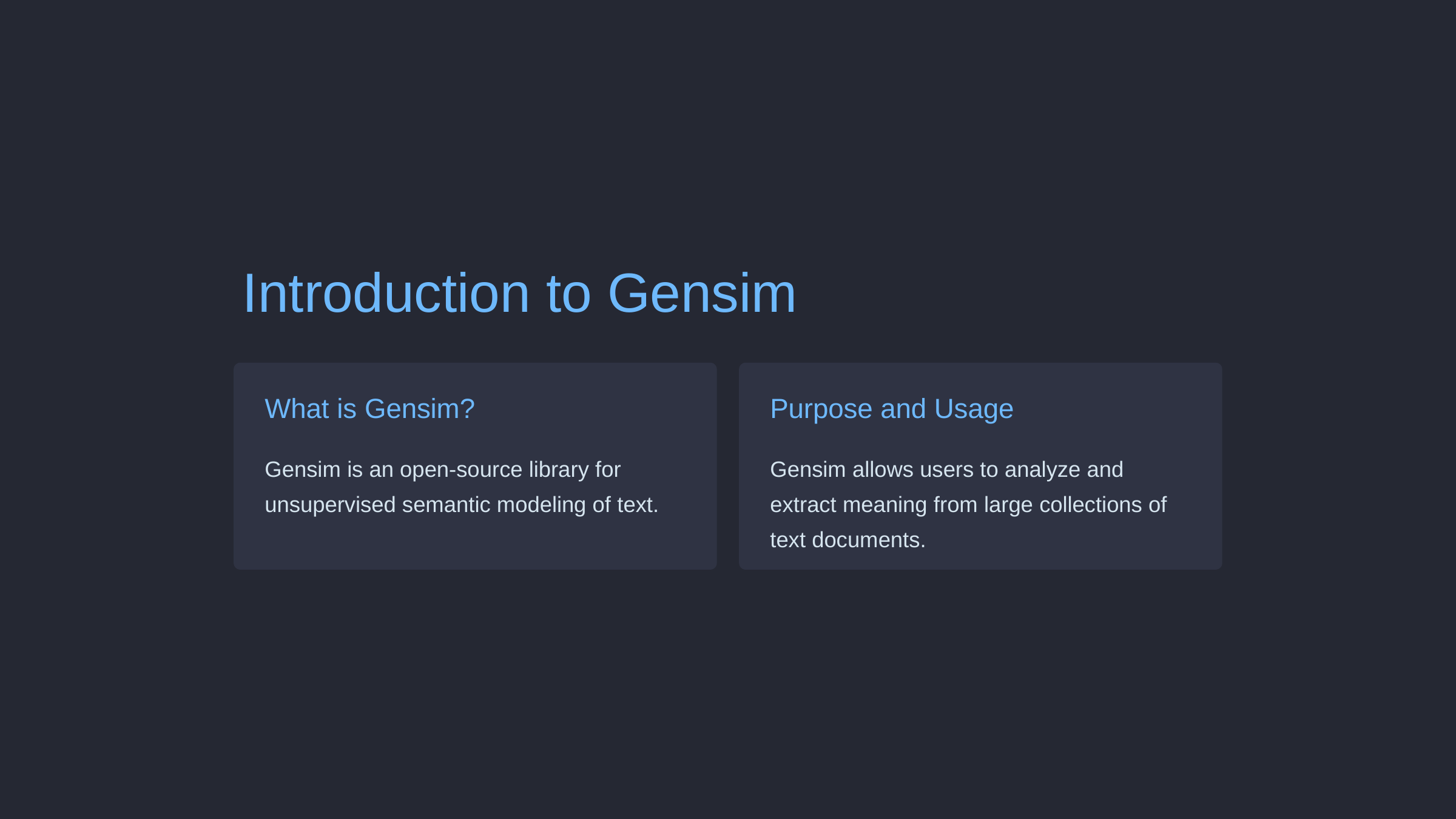

Introduction to Gensim

What is Gensim?
Purpose and Usage
Gensim is an open-source library for unsupervised semantic modeling of text.
Gensim allows users to analyze and extract meaning from large collections of text documents.